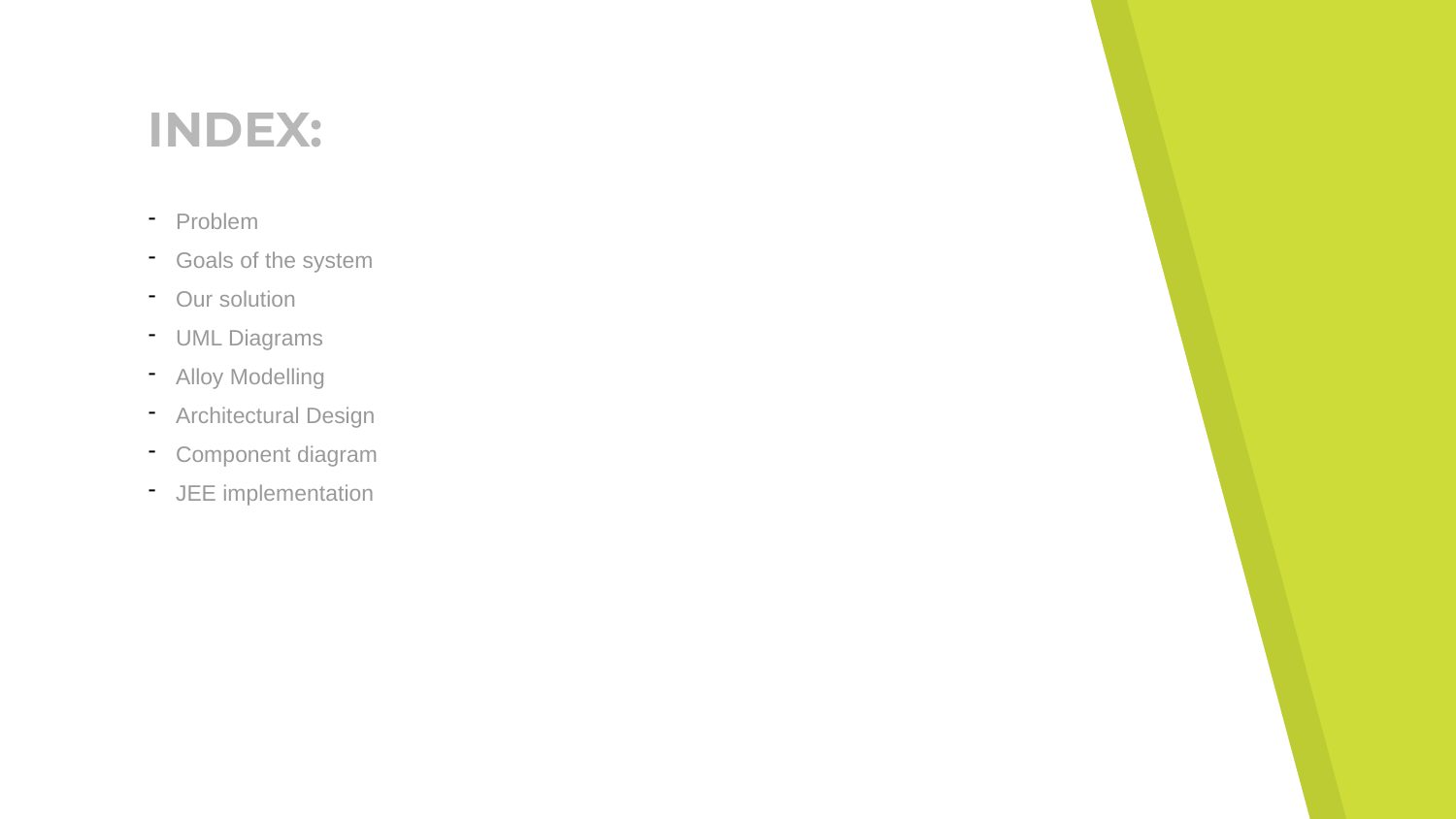

# INDEX:
Problem
Goals of the system
Our solution
UML Diagrams
Alloy Modelling
Architectural Design
Component diagram
JEE implementation